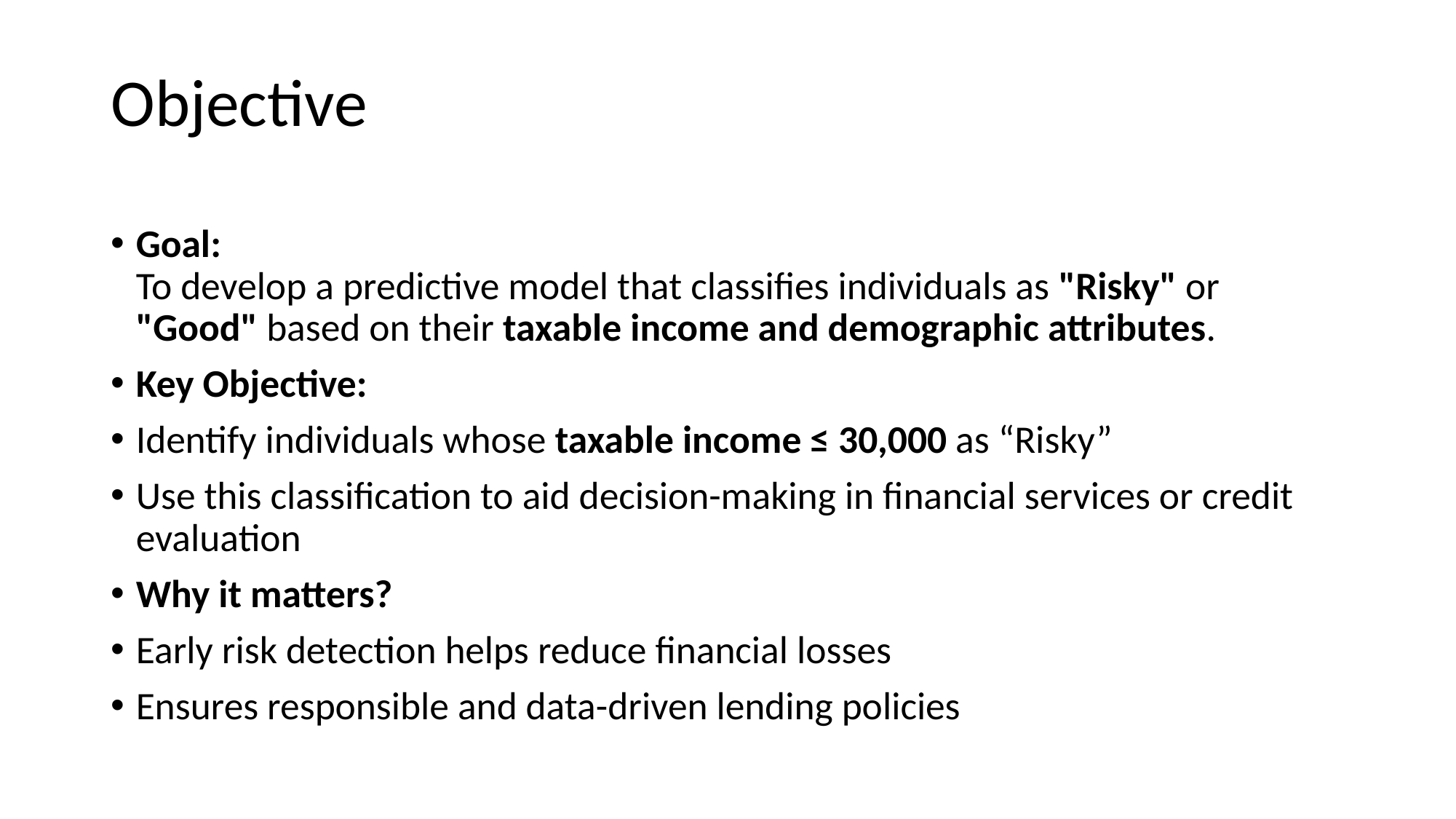

# Objective
Goal:
To develop a predictive model that classifies individuals as "Risky" or "Good" based on their taxable income and demographic attributes.
Key Objective:
Identify individuals whose taxable income ≤ 30,000 as “Risky”
Use this classification to aid decision-making in financial services or credit evaluation
Why it matters?
Early risk detection helps reduce financial losses
Ensures responsible and data-driven lending policies